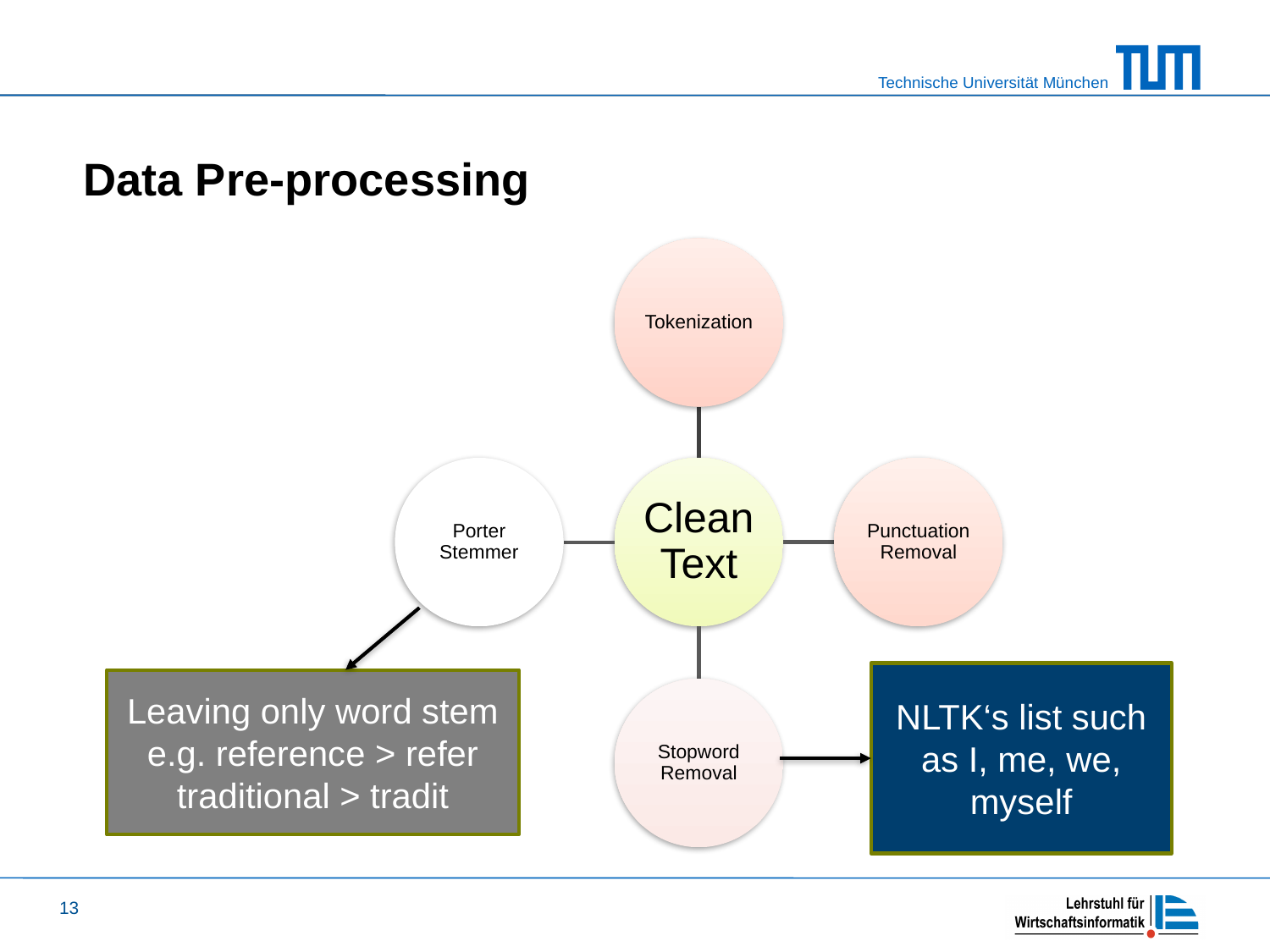

# Data Pre-processing
Clean Text

Tokenization

Punctuation Removal

Stopword Removal

Porter Stemmer
NLTK‘s list such as I, me, we, myself
Leaving only word stem e.g. reference > refer
traditional > tradit